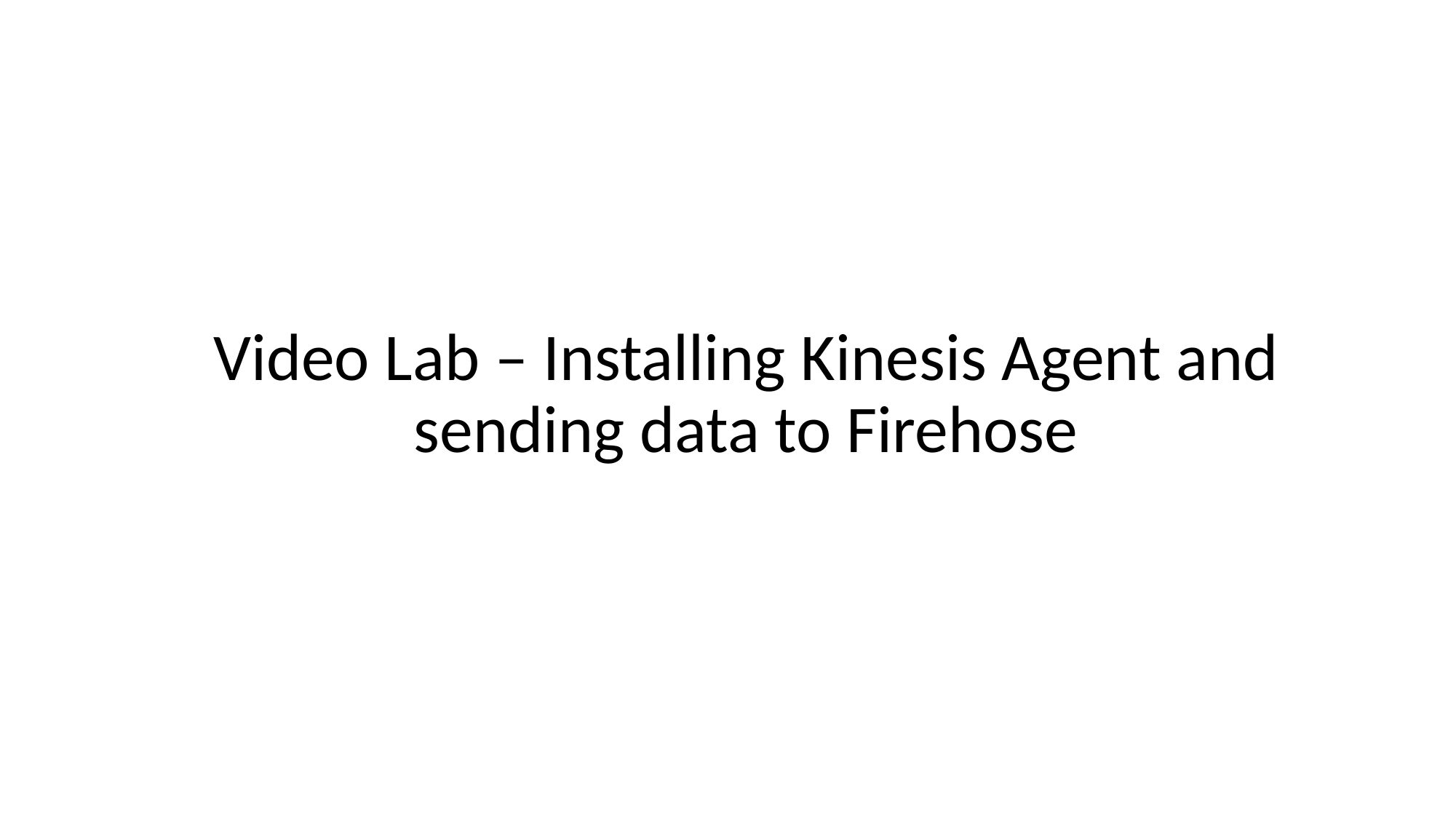

# Video Lab – Installing Kinesis Agent and sending data to Firehose